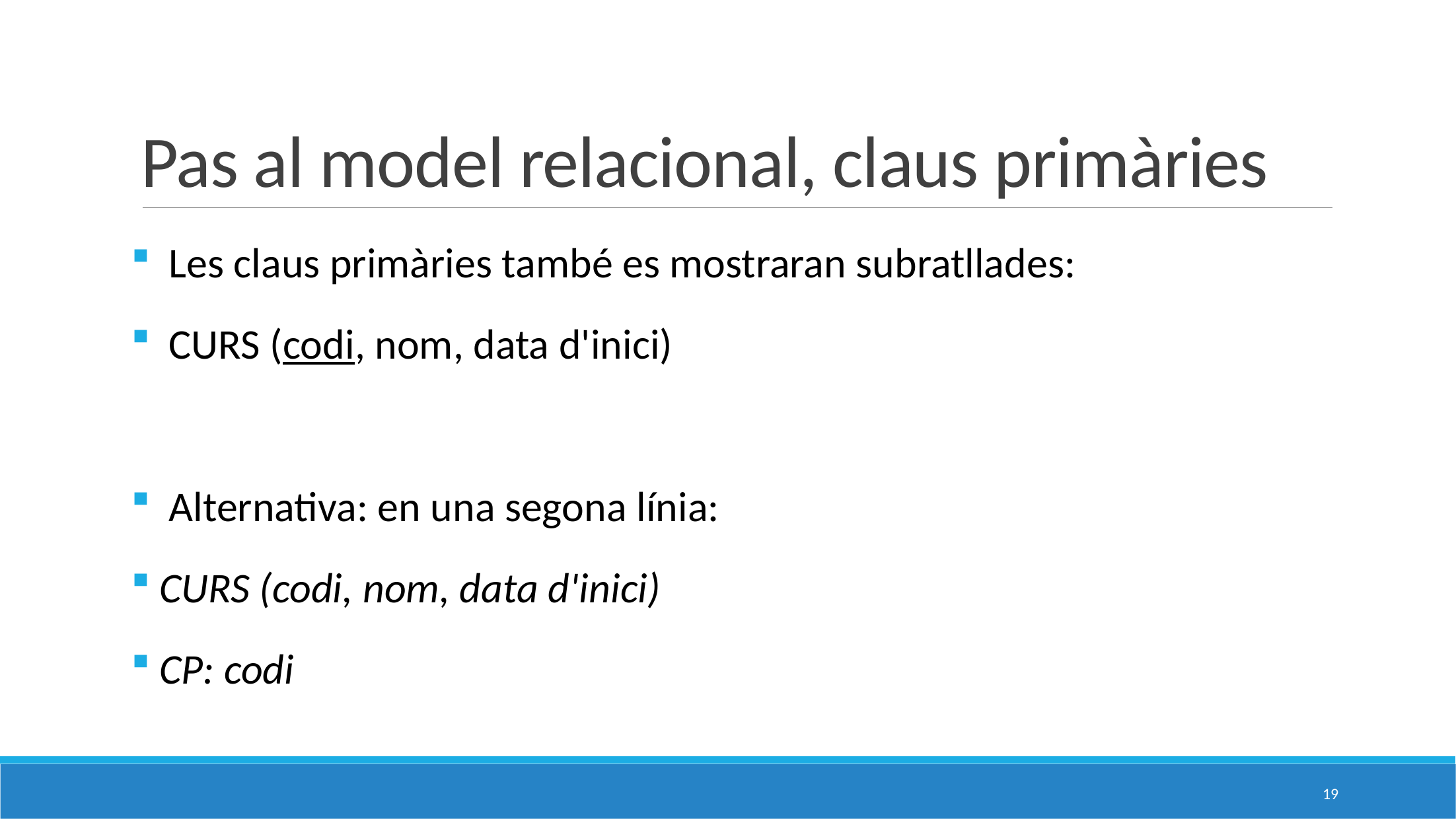

# Pas al model relacional, claus primàries
  Les claus primàries també es mostraran subratllades:
  CURS (codi, nom, data d'inici)

  Alternativa: en una segona línia:
 CURS (codi, nom, data d'inici)
 CP: codi
19